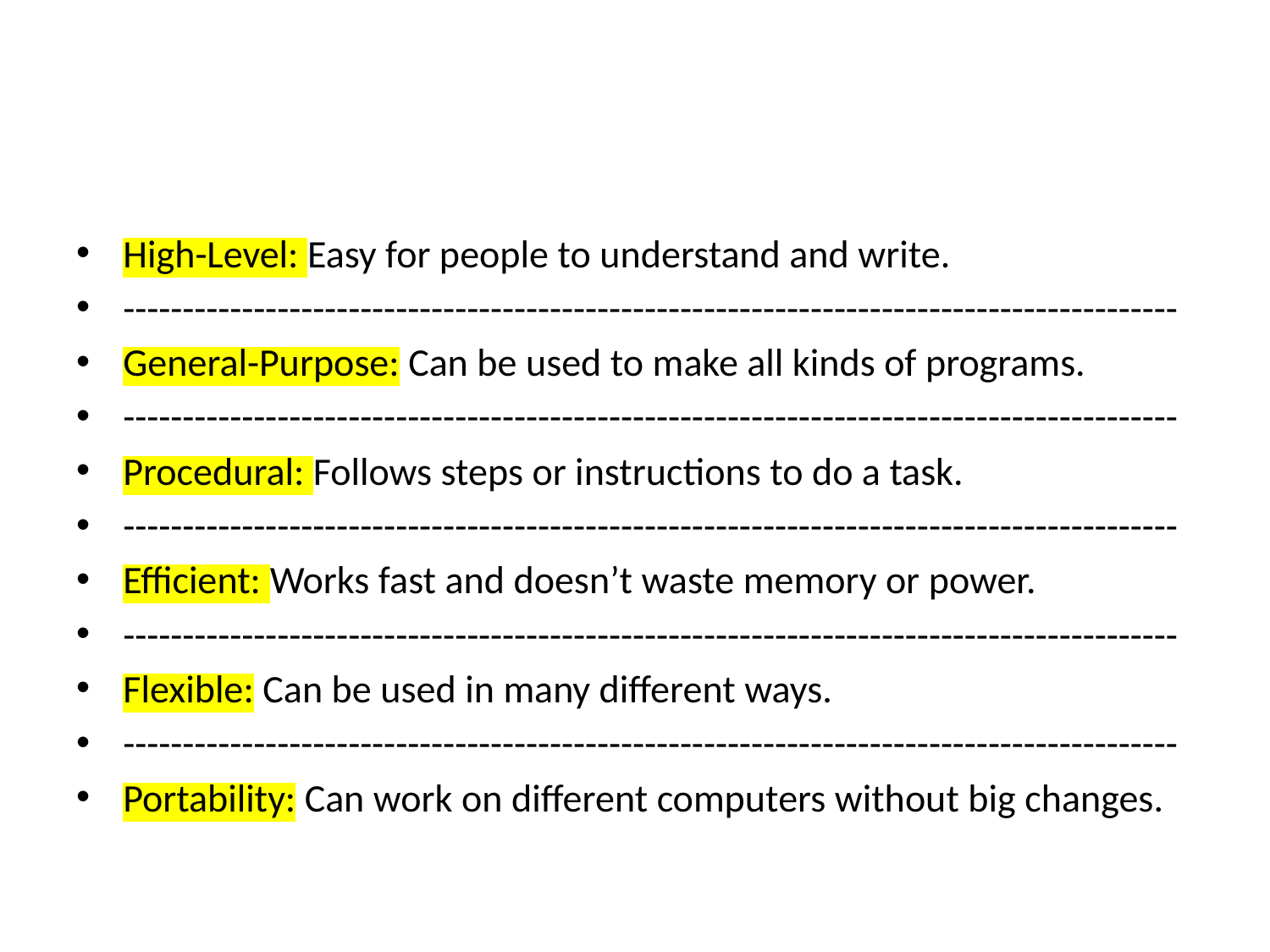

#
High-Level: Easy for people to understand and write.
-----------------------------------------------------------------------------------------
General-Purpose: Can be used to make all kinds of programs.
-----------------------------------------------------------------------------------------
Procedural: Follows steps or instructions to do a task.
-----------------------------------------------------------------------------------------
Efficient: Works fast and doesn’t waste memory or power.
-----------------------------------------------------------------------------------------
Flexible: Can be used in many different ways.
-----------------------------------------------------------------------------------------
Portability: Can work on different computers without big changes.